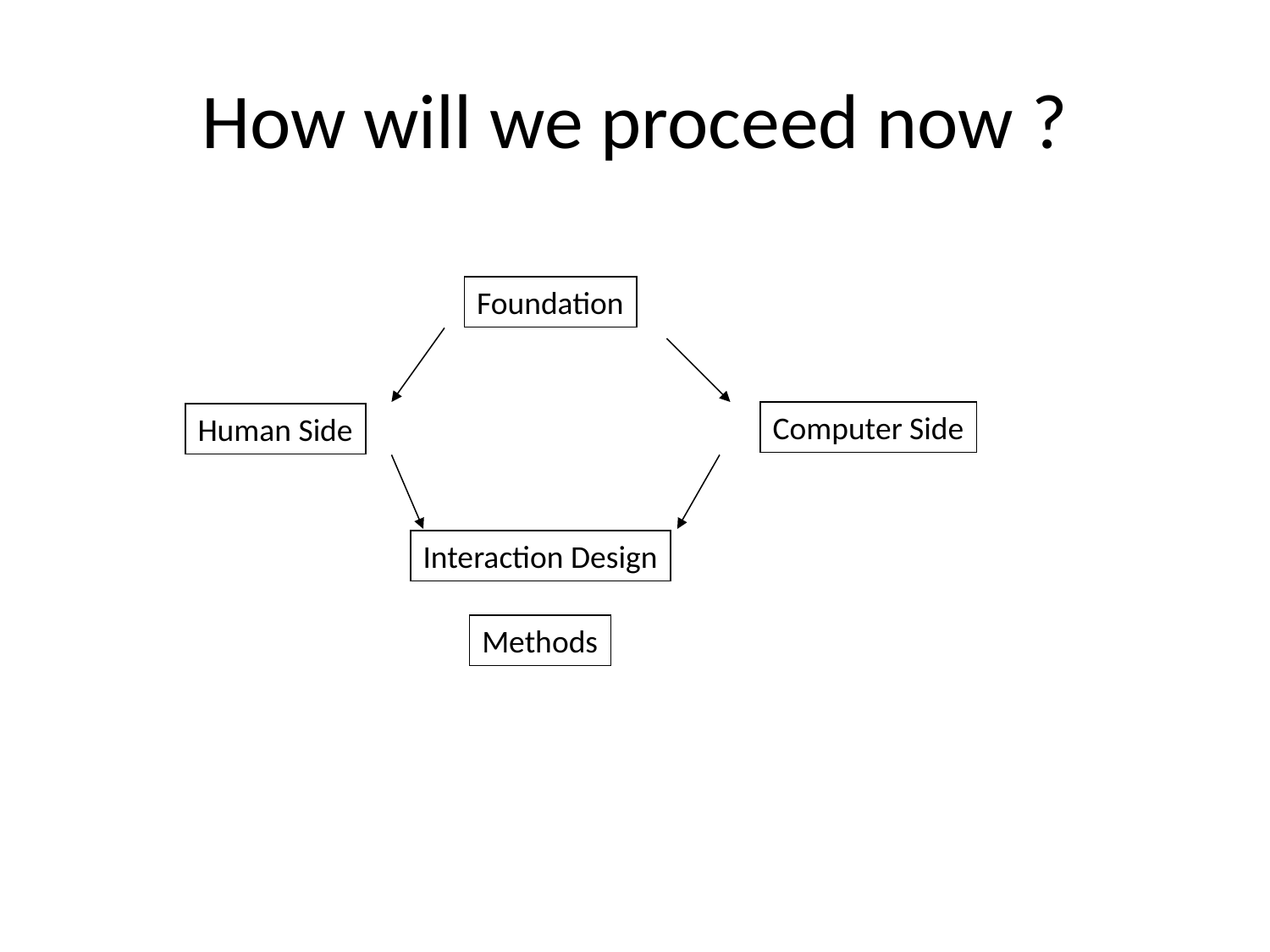

# How will we proceed now ?
Foundation

Computer Side
Human Side

Interaction Design
Methods